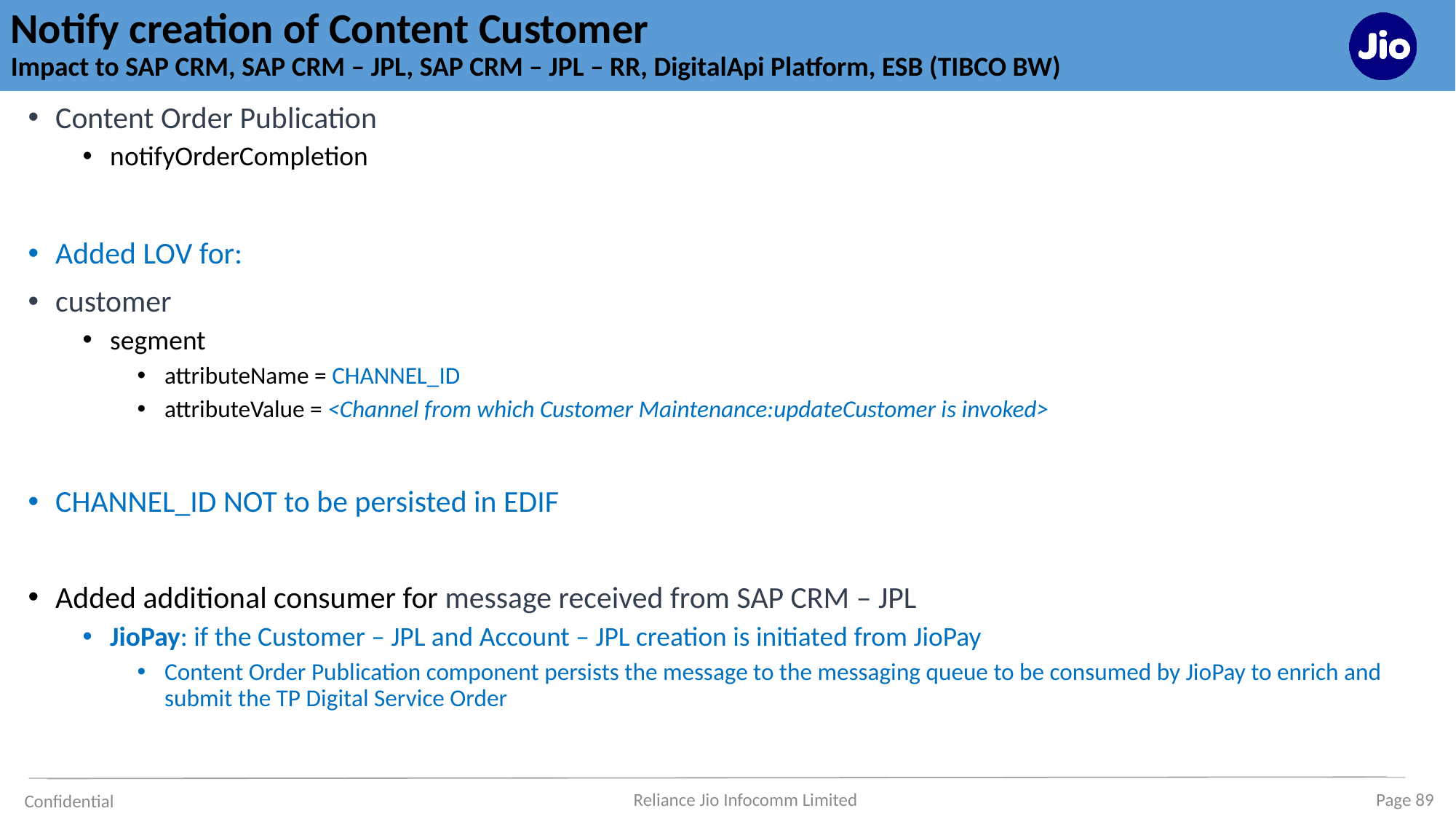

# Notify creation of Content Customer Impact to SAP CRM, SAP CRM – JPL, SAP CRM – JPL – RR, DigitalApi Platform, ESB (TIBCO BW)
Content Order Publication
notifyOrderCompletion

Added LOV for:
customer
segment
attributeName = CHANNEL_ID
attributeValue = <Channel from which Customer Maintenance:updateCustomer is invoked>

CHANNEL_ID NOT to be persisted in EDIF

Added additional consumer for message received from SAP CRM – JPL
JioPay: if the Customer – JPL and Account – JPL creation is initiated from JioPay
Content Order Publication component persists the message to the messaging queue to be consumed by JioPay to enrich and submit the TP Digital Service Order